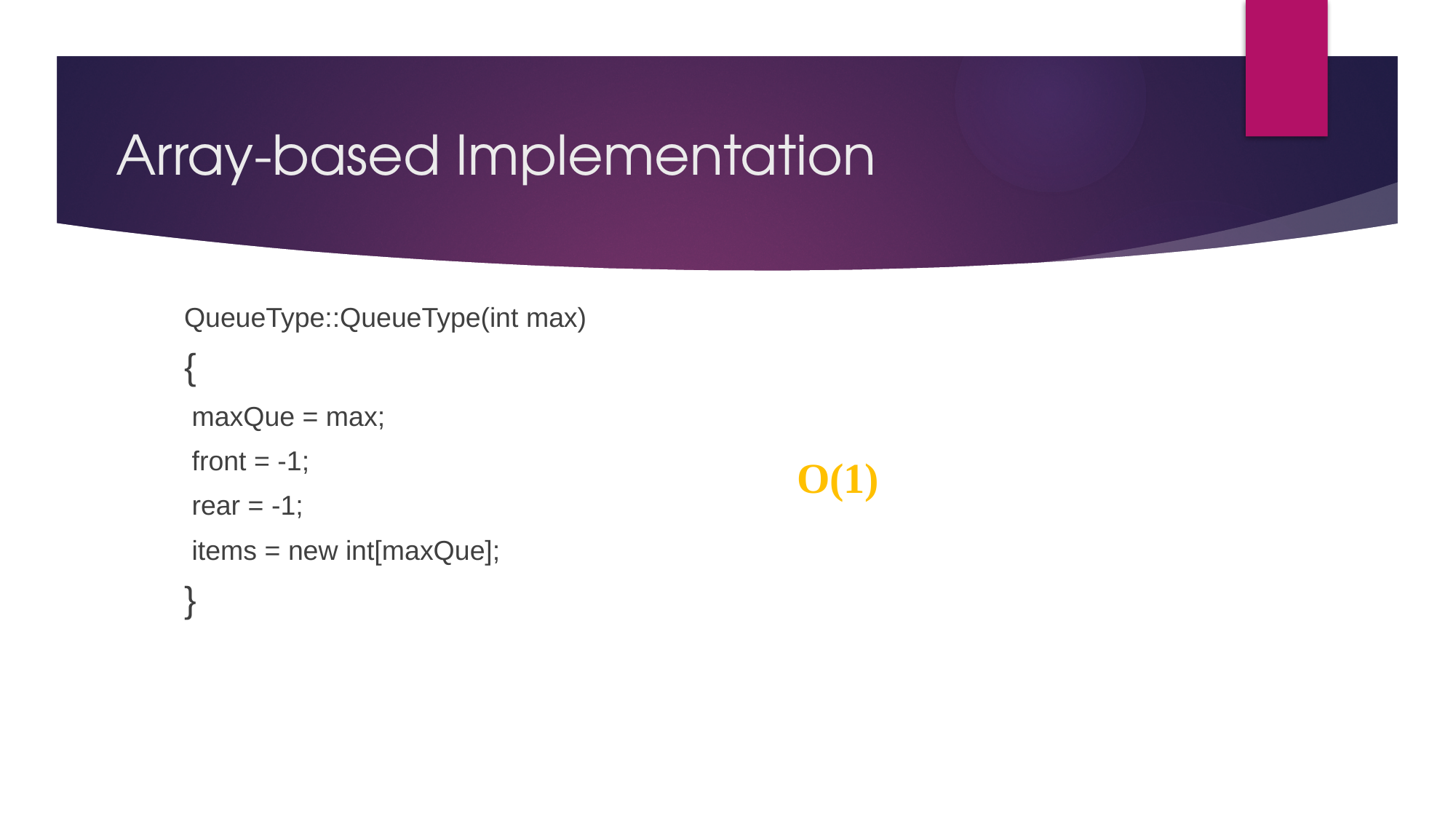

# Array-based Implementation
QueueType::QueueType(int max)
{
 maxQue = max;
 front = -1;
 rear = -1;
 items = new int[maxQue];
}
O(1)